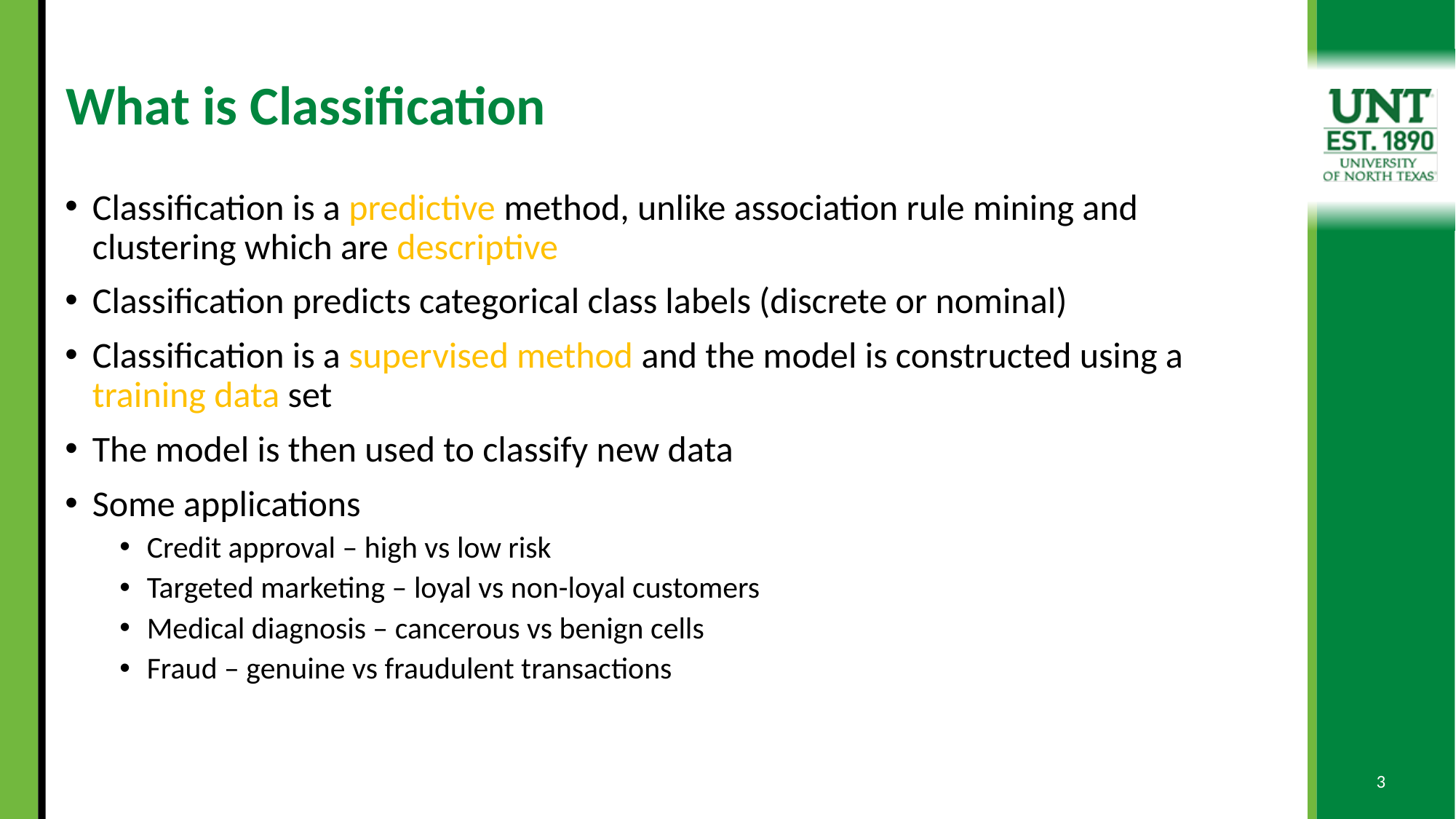

# What is Classification
Classification is a predictive method, unlike association rule mining and clustering which are descriptive
Classification predicts categorical class labels (discrete or nominal)
Classification is a supervised method and the model is constructed using a training data set
The model is then used to classify new data
Some applications
Credit approval – high vs low risk
Targeted marketing – loyal vs non-loyal customers
Medical diagnosis – cancerous vs benign cells
Fraud – genuine vs fraudulent transactions

3